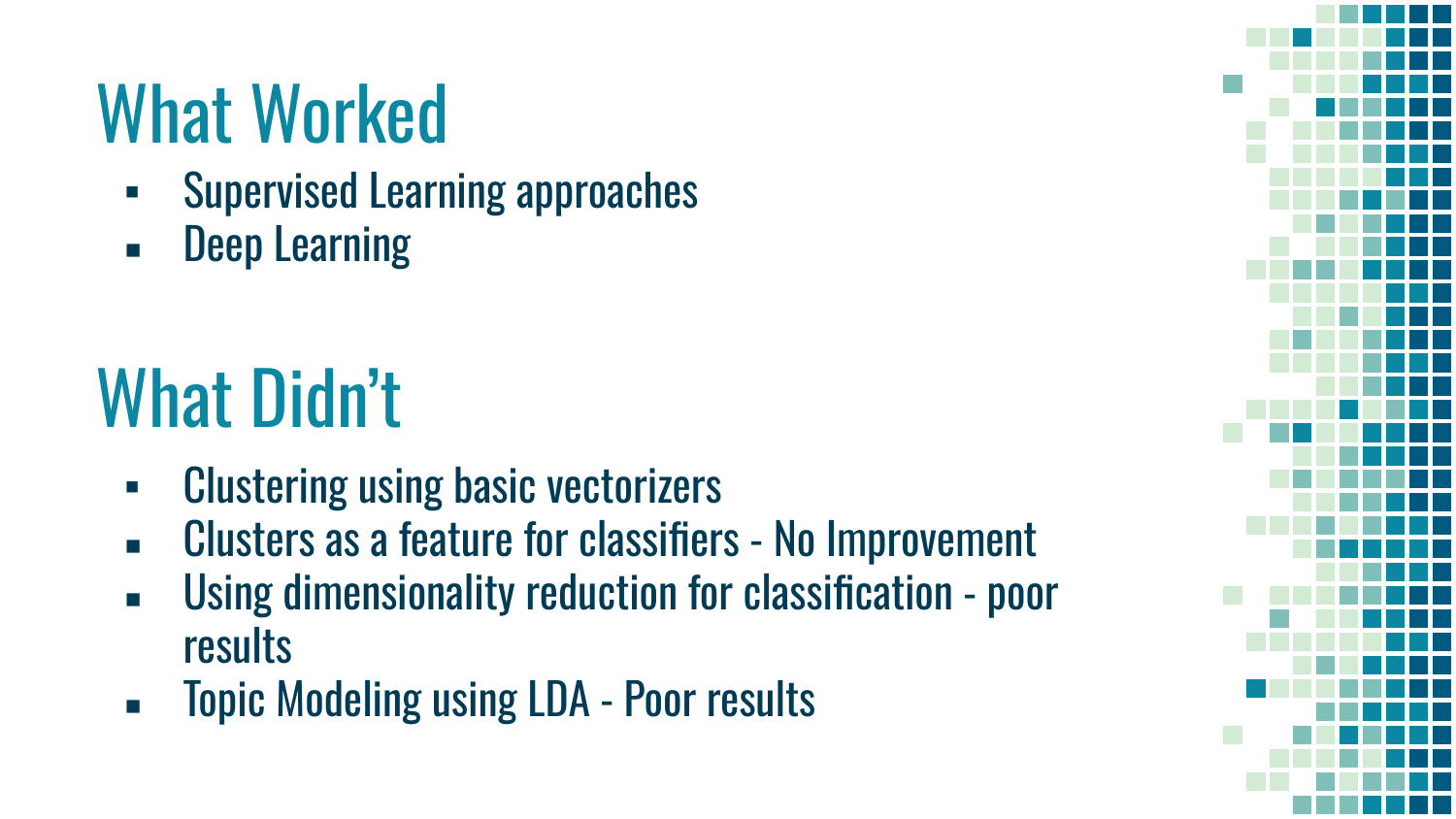

# What Worked
Supervised Learning approaches
Deep Learning
What Didn’t
Clustering using basic vectorizers
Clusters as a feature for classifiers - No Improvement
Using dimensionality reduction for classification - poor results
Topic Modeling using LDA - Poor results